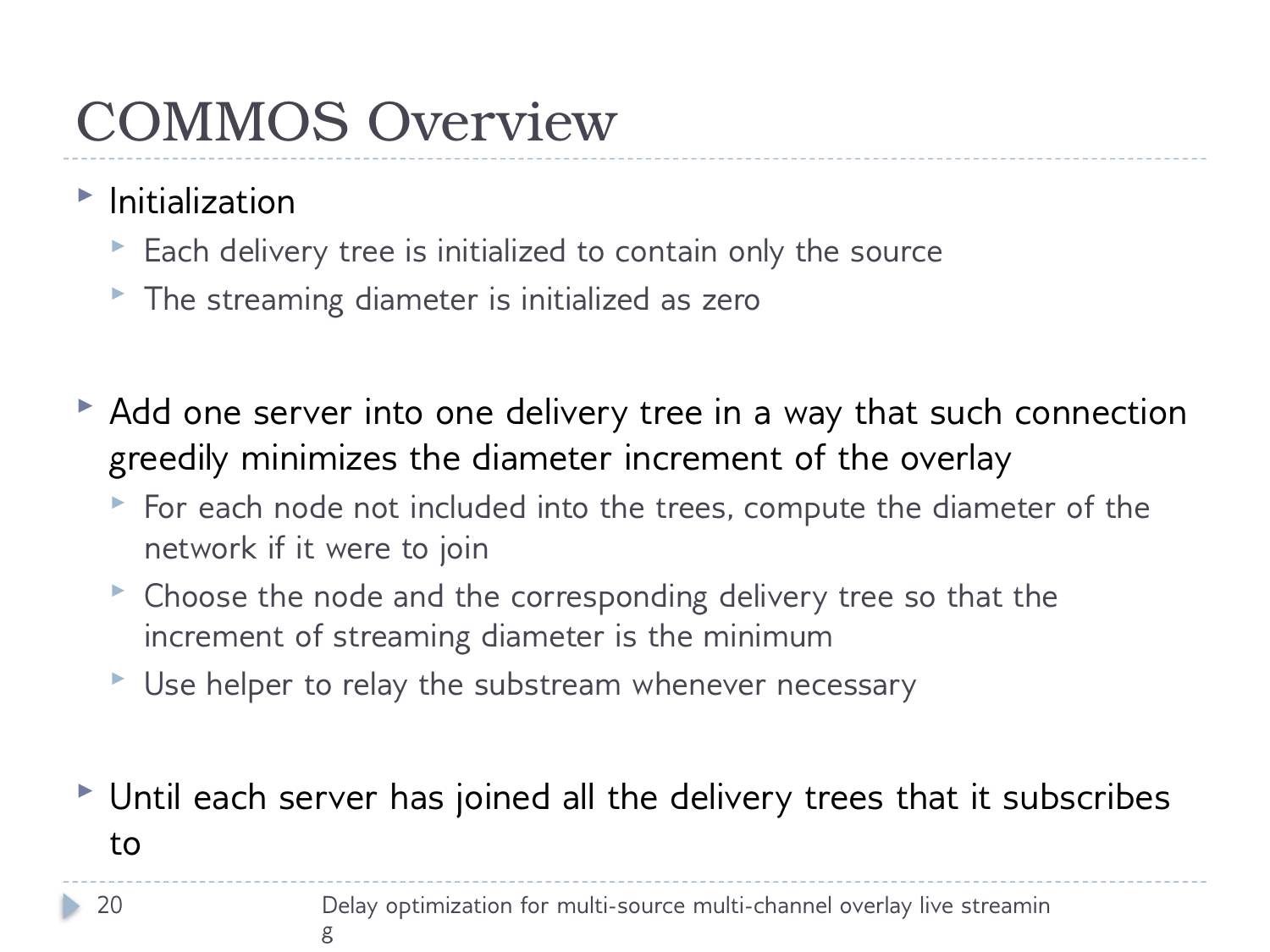

# COMMOS Overview
Initialization
Each delivery tree is initialized to contain only the source
The streaming diameter is initialized as zero

Add one server into one delivery tree in a way that such connection greedily minimizes the diameter increment of the overlay
For each node not included into the trees, compute the diameter of the network if it were to join
Choose the node and the corresponding delivery tree so that the increment of streaming diameter is the minimum
Use helper to relay the substream whenever necessary

Until each server has joined all the delivery trees that it subscribes to

20
Delay optimization for multi-source multi-channel overlay live streaming